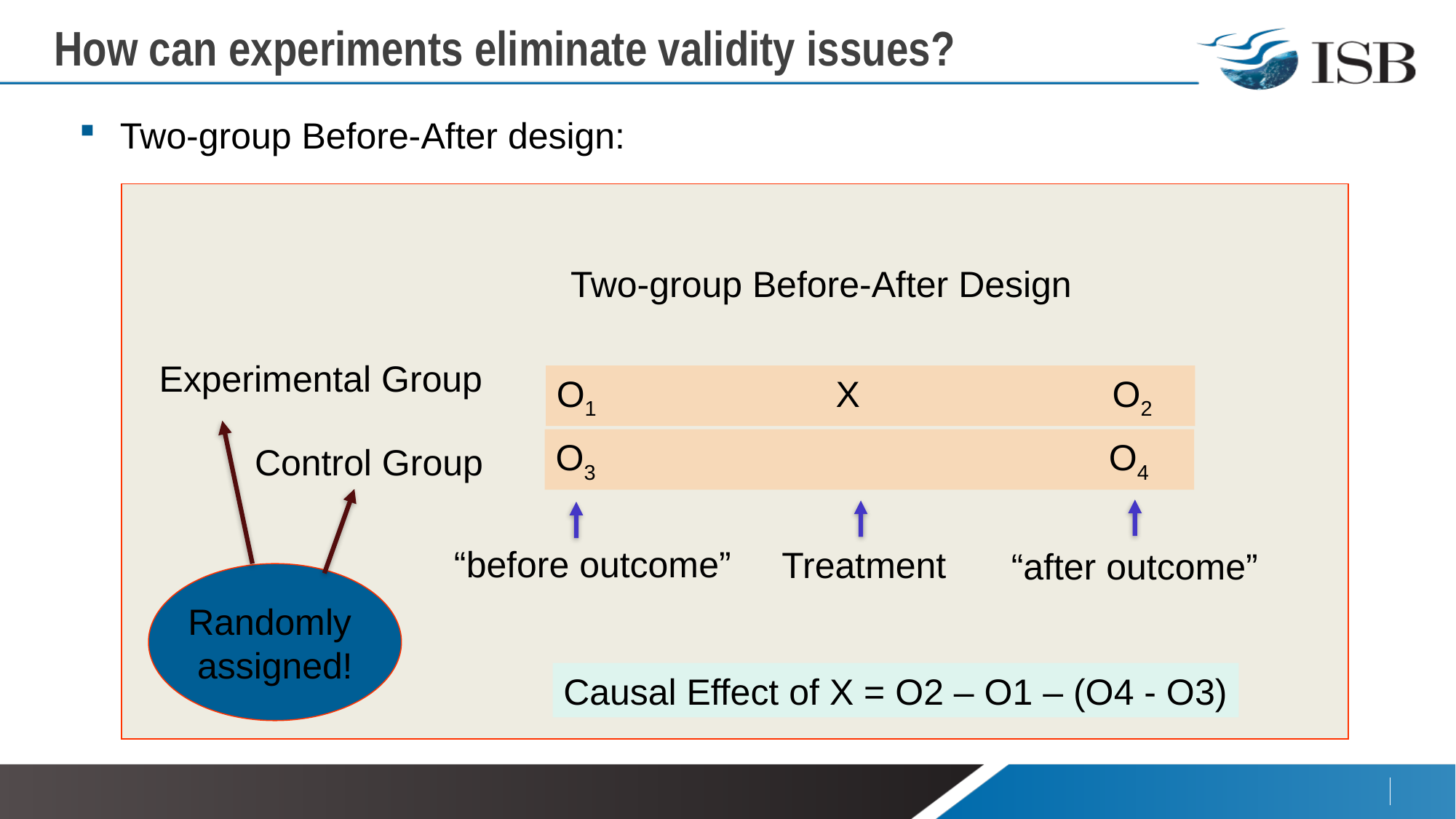

How can experiments eliminate validity issues?
Two-group Before-After design:

Two-group Before-After Design
Experimental Group

O1 		        X			 O2

O3 					 O4
Control Group

“before outcome”
Treatment
“after outcome”
Randomly
assigned!
Causal Effect of X = O2 – O1 – (O4 - O3)